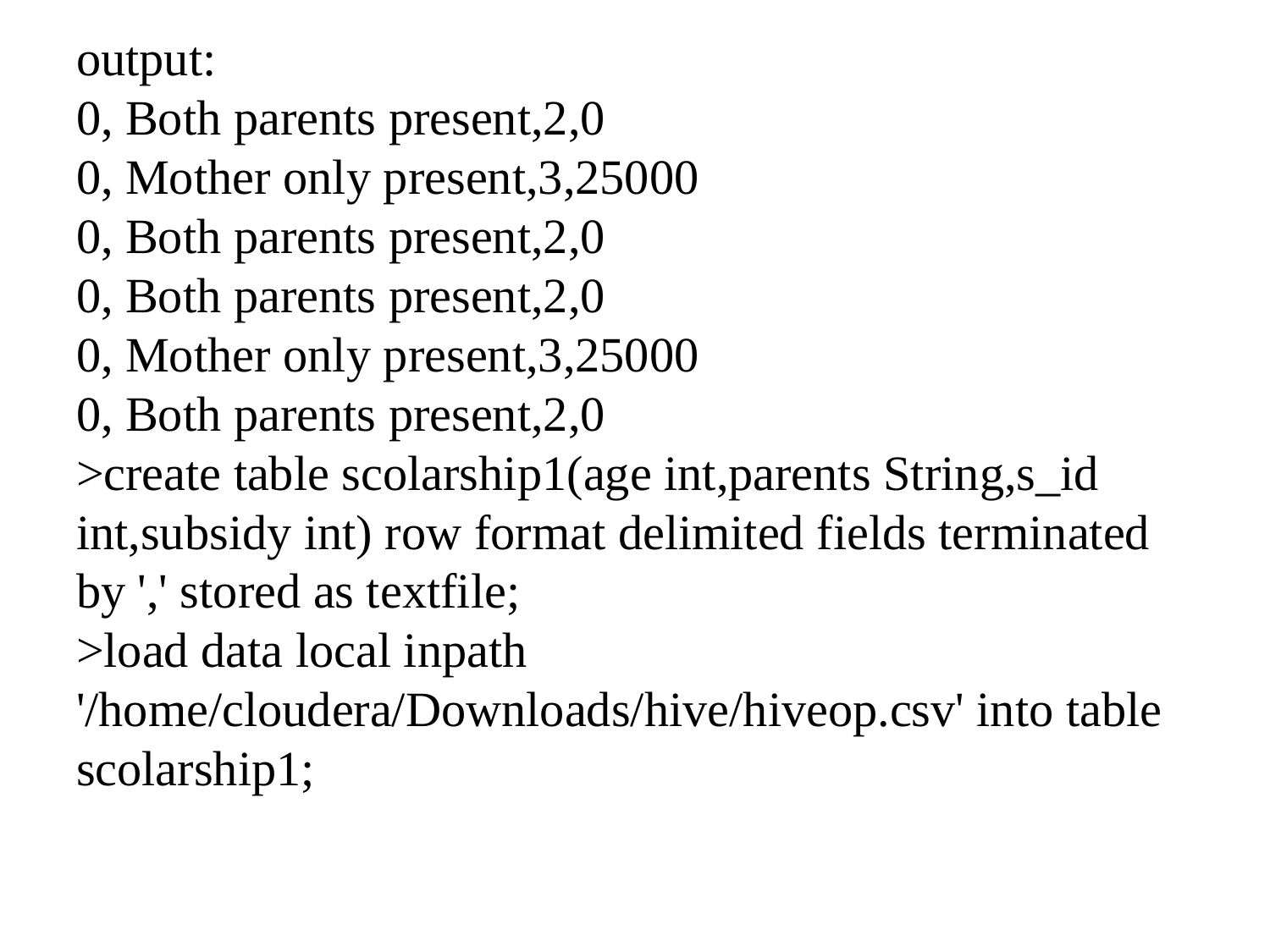

# output: 0, Both parents present,2,0 0, Mother only present,3,25000 0, Both parents present,2,0 0, Both parents present,2,0 0, Mother only present,3,25000 0, Both parents present,2,0 >create table scolarship1(age int,parents String,s_id int,subsidy int) row format delimited fields terminated by ',' stored as textfile; >load data local inpath '/home/cloudera/Downloads/hive/hiveop.csv' into table scolarship1;